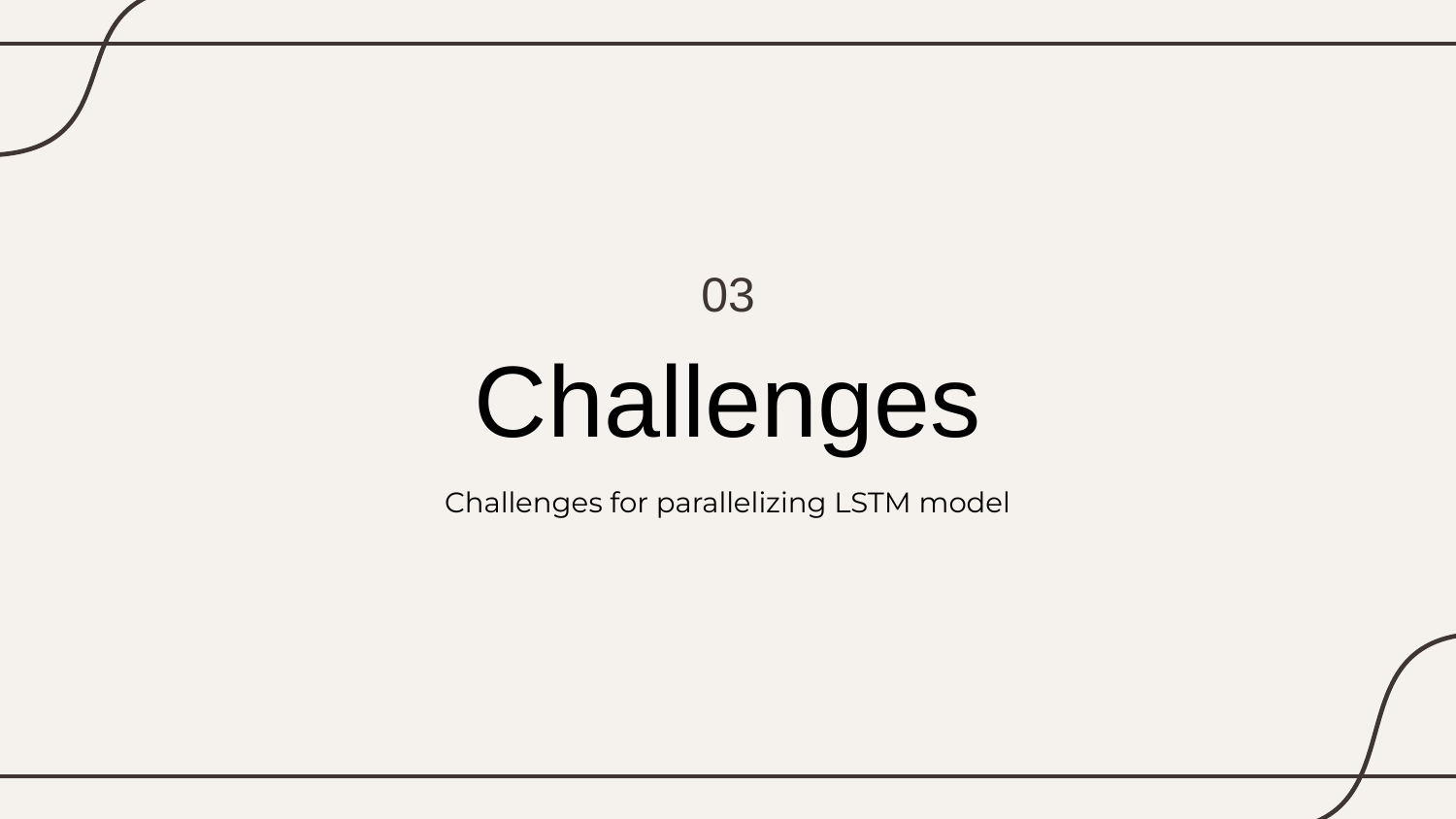

03
# Challenges
Challenges for parallelizing LSTM model